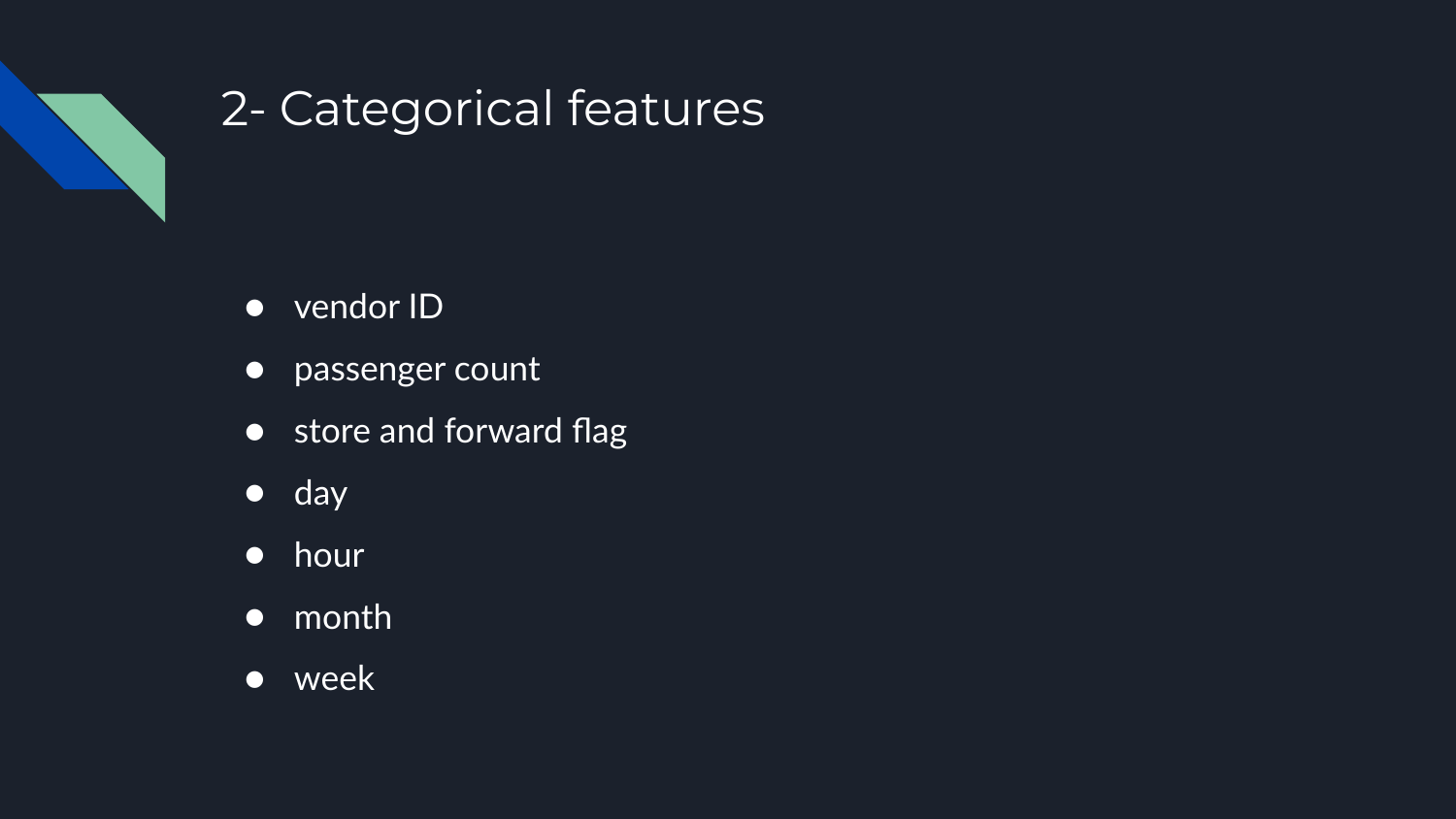

# 2- Categorical features
vendor ID
passenger count
store and forward flag
day
hour
month
week